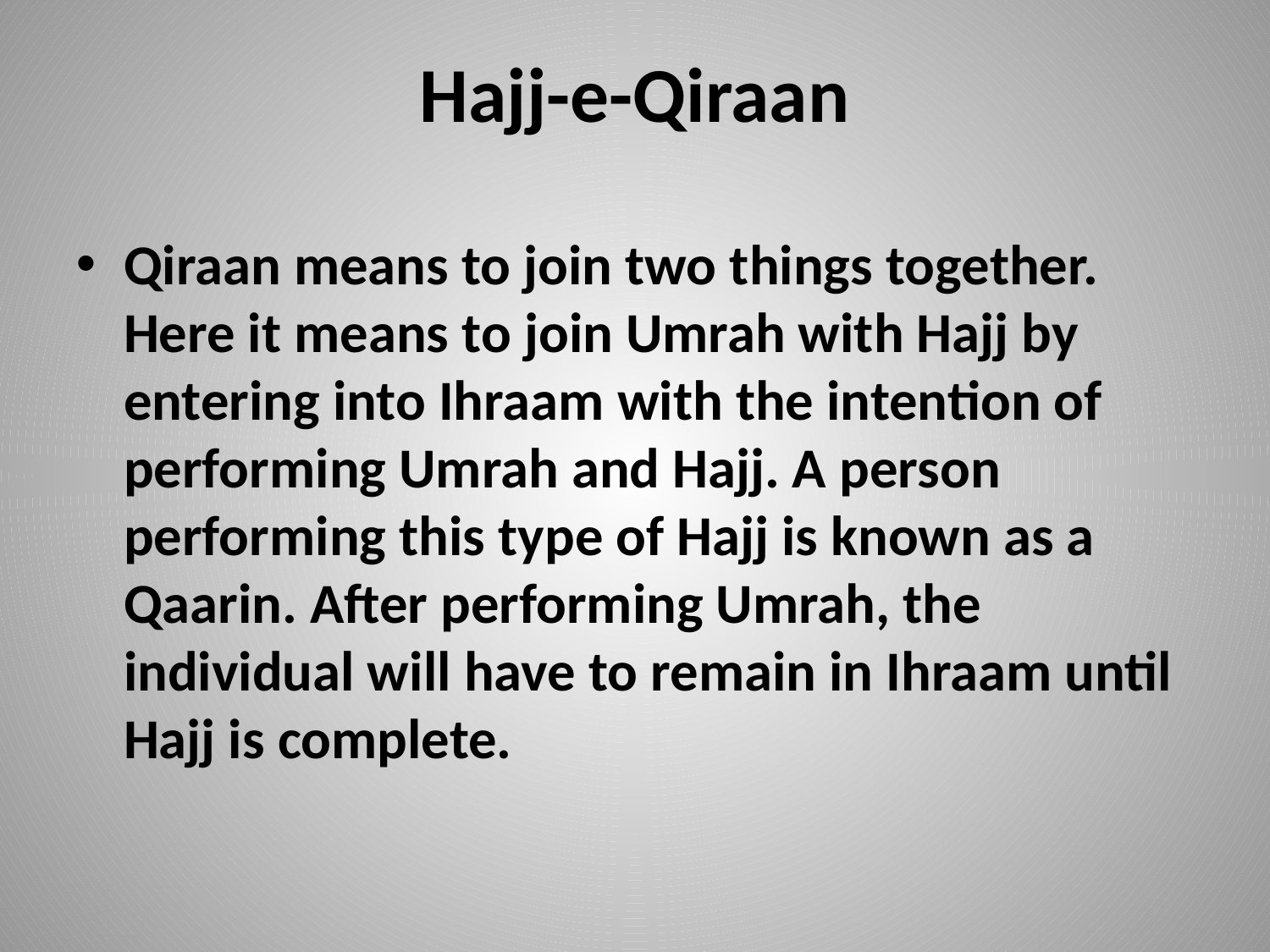

# Hajj-e-Qiraan
Qiraan means to join two things together. Here it means to join Umrah with Hajj by entering into Ihraam with the intention of performing Umrah and Hajj. A person performing this type of Hajj is known as a Qaarin. After performing Umrah, the individual will have to remain in Ihraam until Hajj is complete.